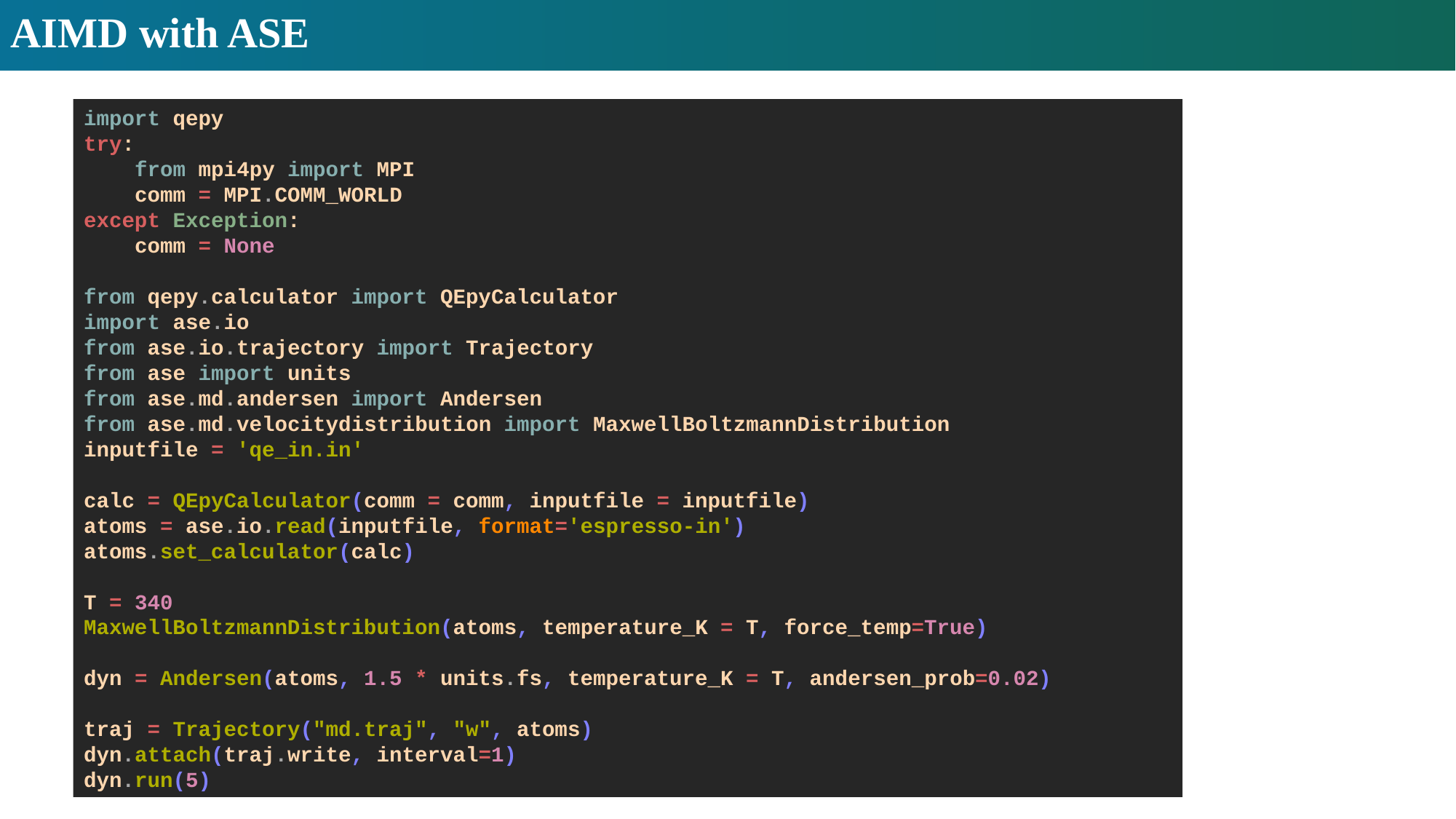

# AIMD with ASE
import qepy
try:
    from mpi4py import MPI
    comm = MPI.COMM_WORLD
except Exception:
    comm = None

from qepy.calculator import QEpyCalculator
import ase.io
from ase.io.trajectory import Trajectory
from ase import units
from ase.md.andersen import Andersen
from ase.md.velocitydistribution import MaxwellBoltzmannDistribution
inputfile = 'qe_in.in'

calc = QEpyCalculator(comm = comm, inputfile = inputfile)
atoms = ase.io.read(inputfile, format='espresso-in')
atoms.set_calculator(calc)

T = 340
MaxwellBoltzmannDistribution(atoms, temperature_K = T, force_temp=True)

dyn = Andersen(atoms, 1.5 * units.fs, temperature_K = T, andersen_prob=0.02)

traj = Trajectory("md.traj", "w", atoms)
dyn.attach(traj.write, interval=1)
dyn.run(5)